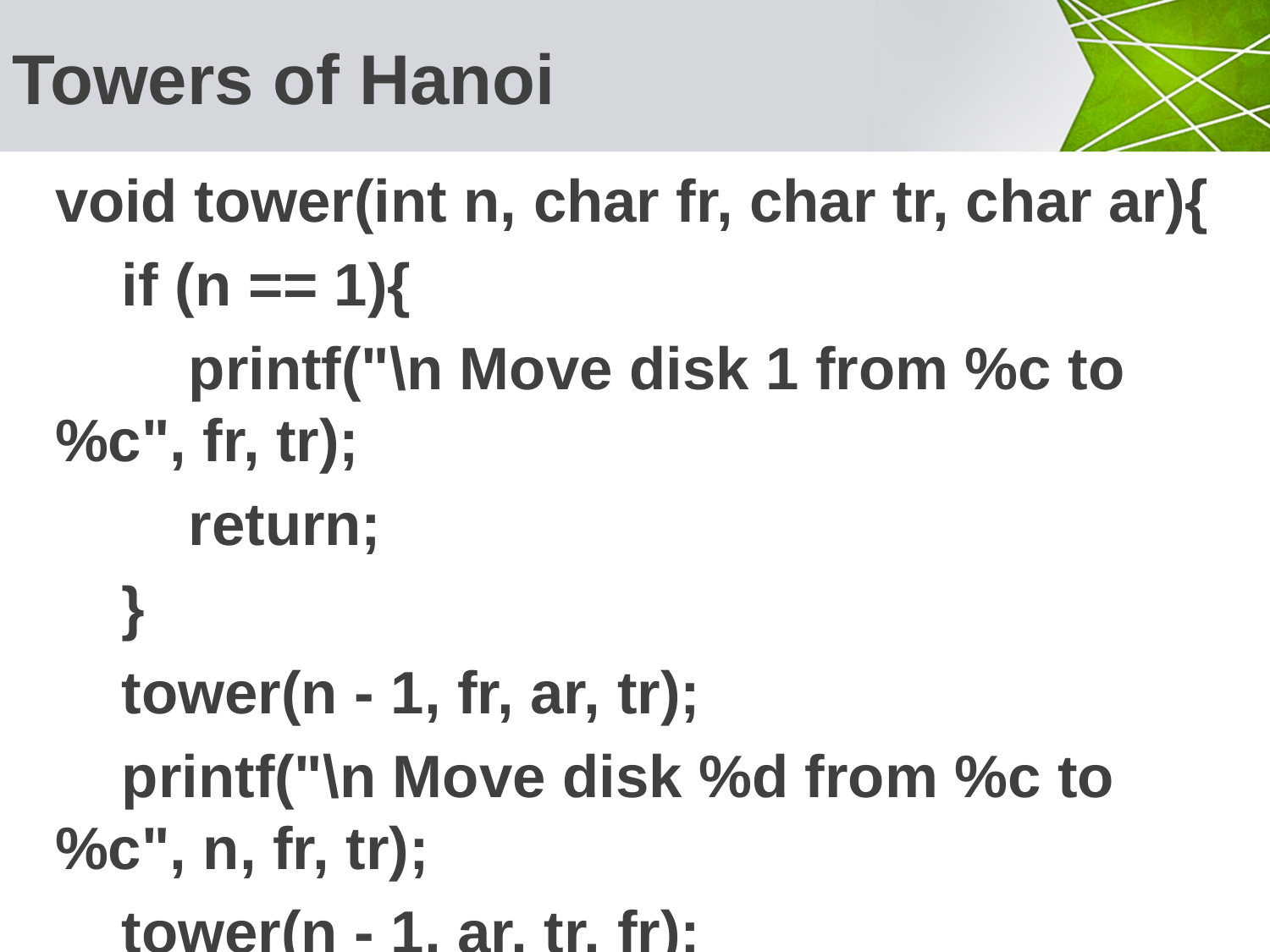

# Towers of Hanoi
void tower(int n, char fr, char tr, char ar){
    if (n == 1){
        printf("\n Move disk 1 from %c to %c", fr, tr);
        return;
    }
    tower(n - 1, fr, ar, tr);
    printf("\n Move disk %d from %c to %c", n, fr, tr);
    tower(n - 1, ar, tr, fr);
}